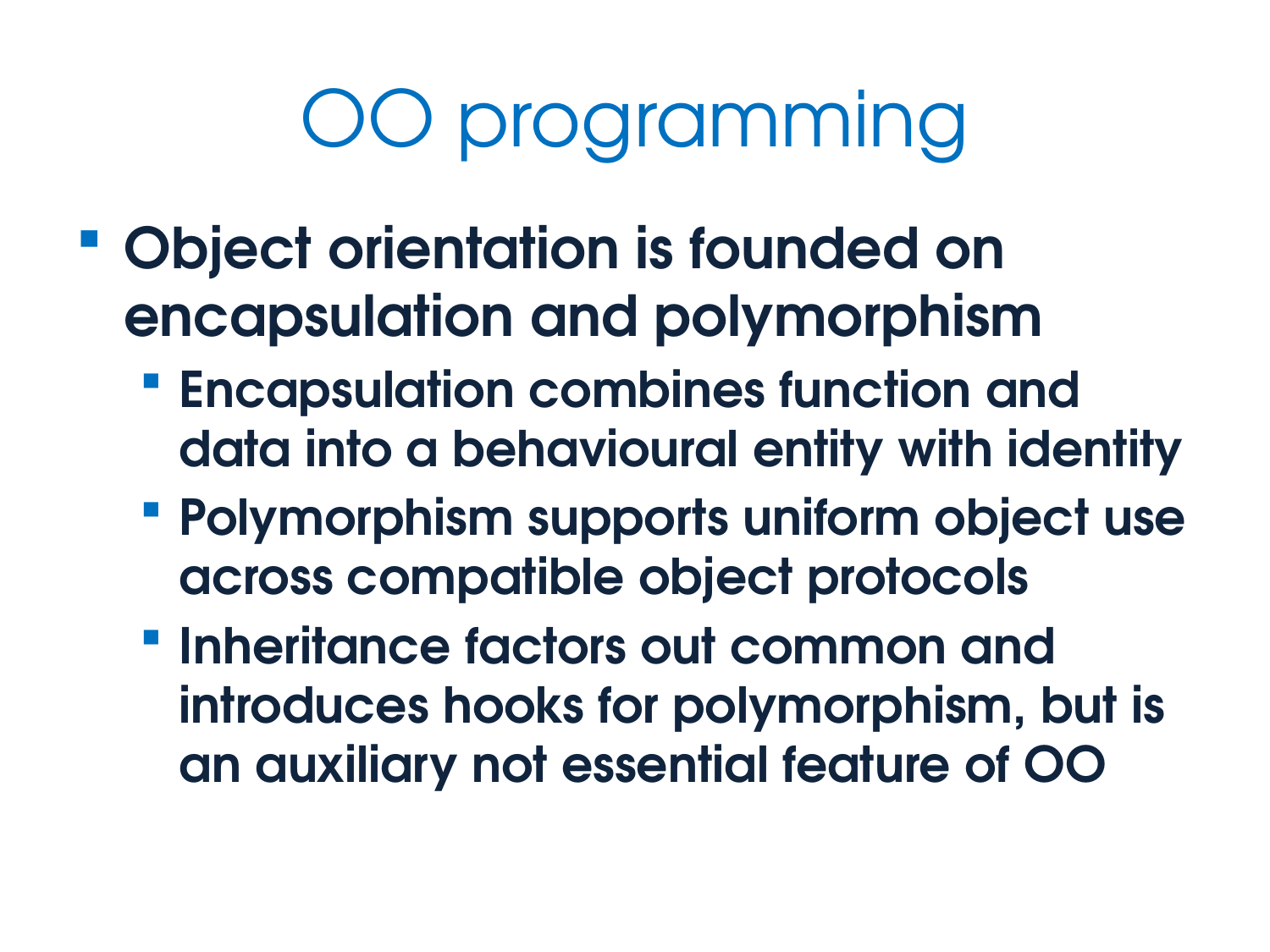

# OO programming
Object orientation is founded on encapsulation and polymorphism
Encapsulation combines function and data into a behavioural entity with identity
Polymorphism supports uniform object use across compatible object protocols
Inheritance factors out common and introduces hooks for polymorphism, but is an auxiliary not essential feature of OO